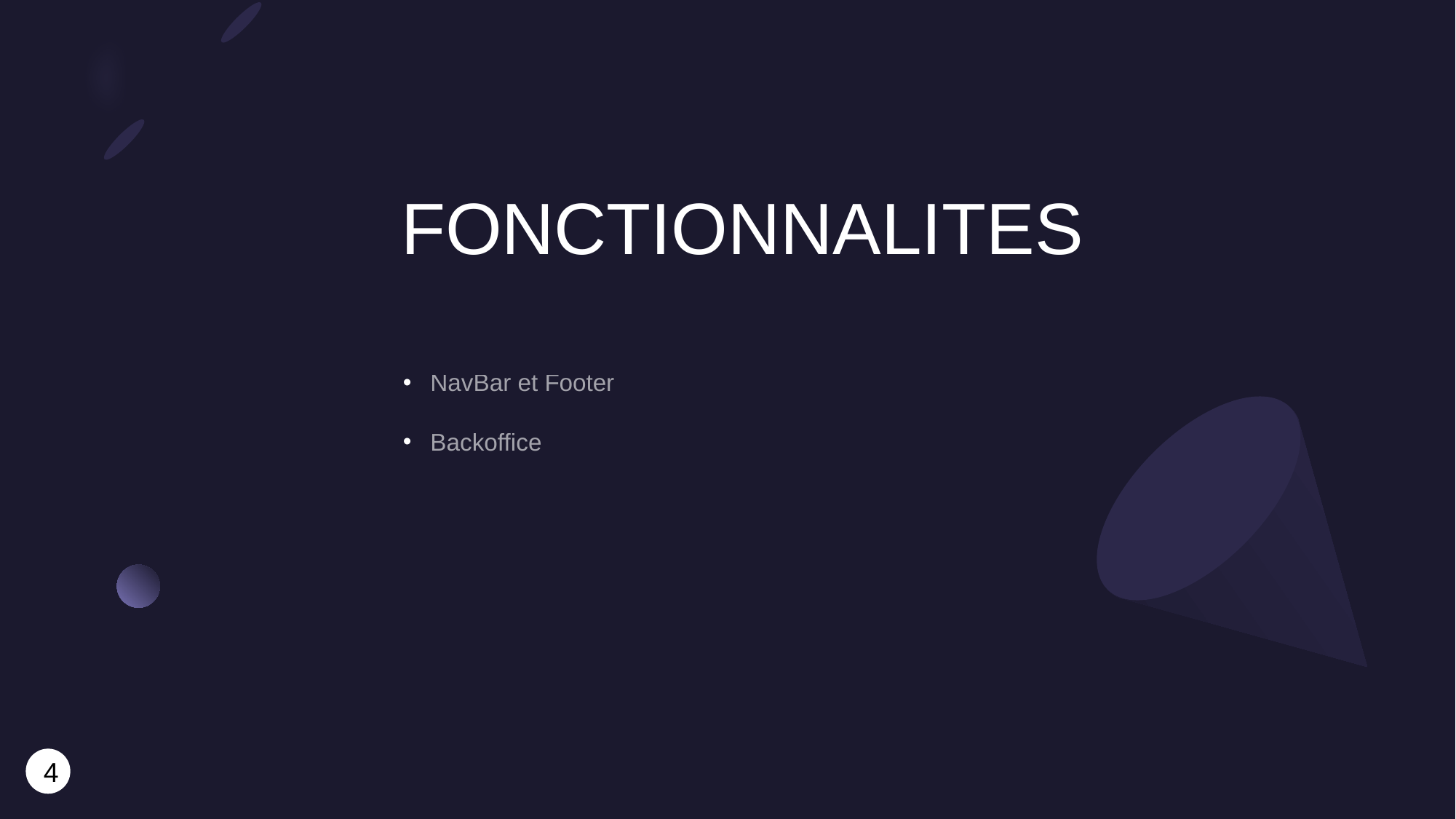

# FONCTIONNALITES
NavBar et Footer
Backoffice

4